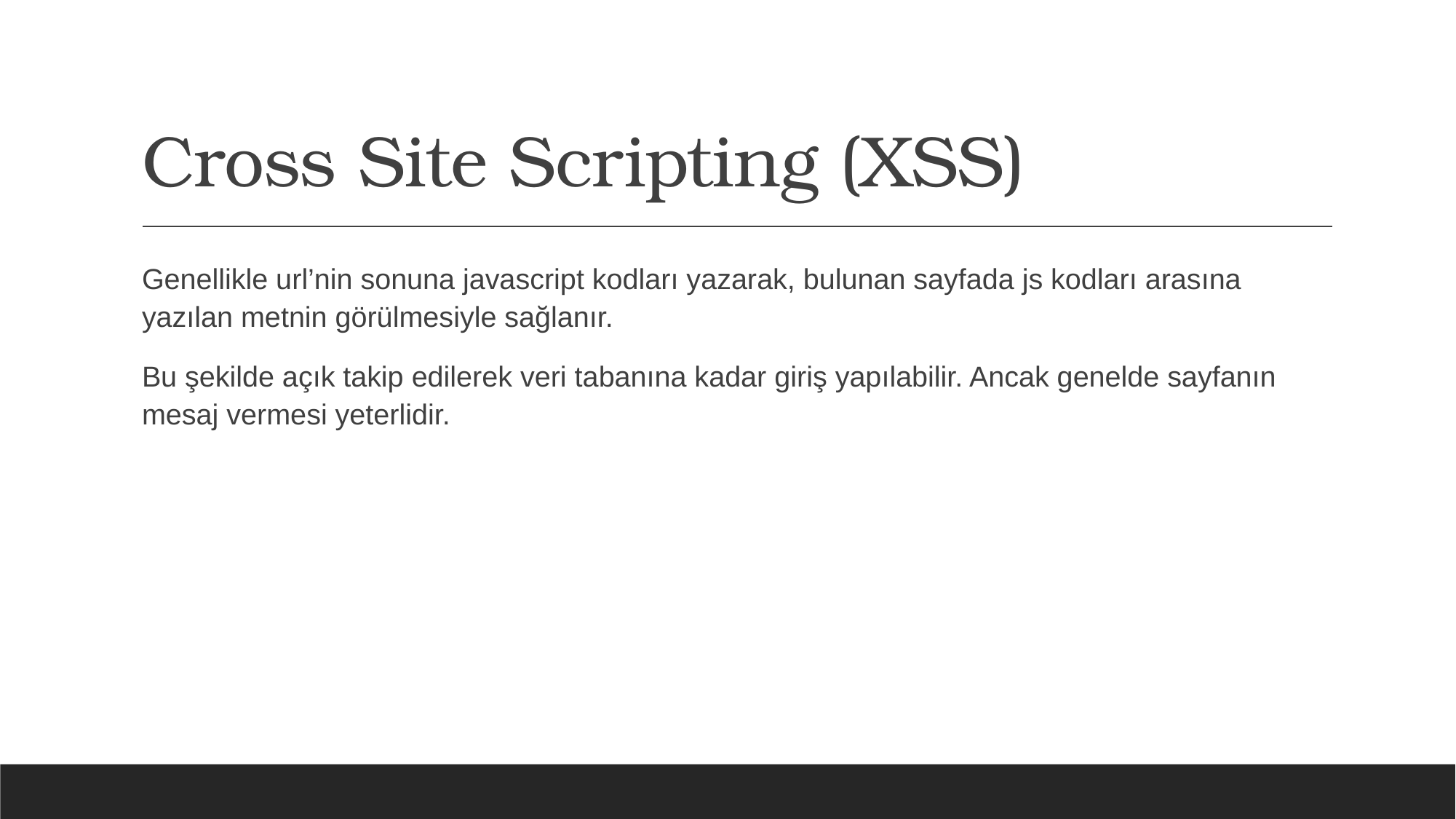

# Cross Site Scripting (XSS)
Genellikle url’nin sonuna javascript kodları yazarak, bulunan sayfada js kodları arasına yazılan metnin görülmesiyle sağlanır.
Bu şekilde açık takip edilerek veri tabanına kadar giriş yapılabilir. Ancak genelde sayfanın mesaj vermesi yeterlidir.